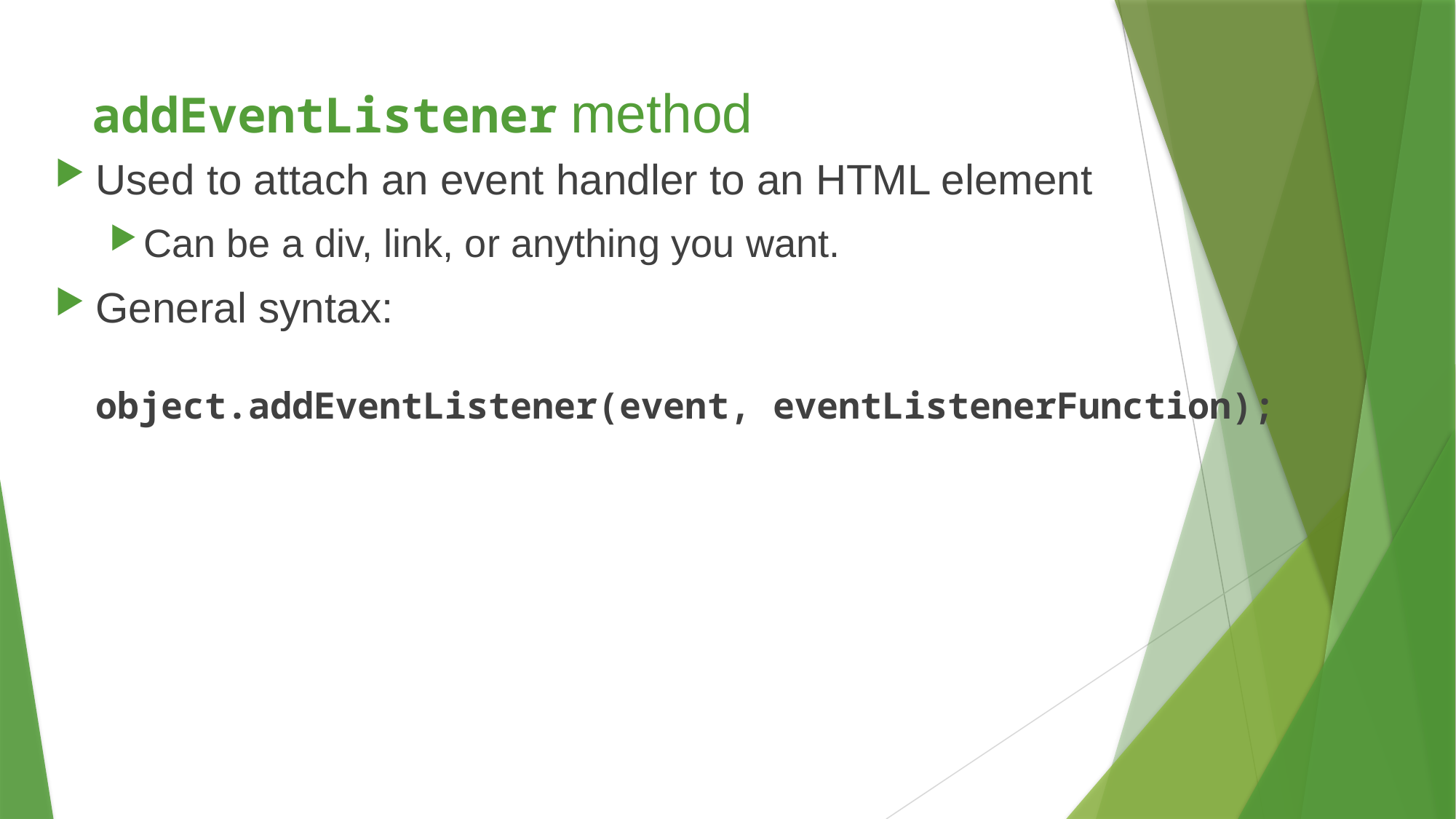

# addEventListener method
Used to attach an event handler to an HTML element
Can be a div, link, or anything you want.
General syntax:
object.addEventListener(event, eventListenerFunction);